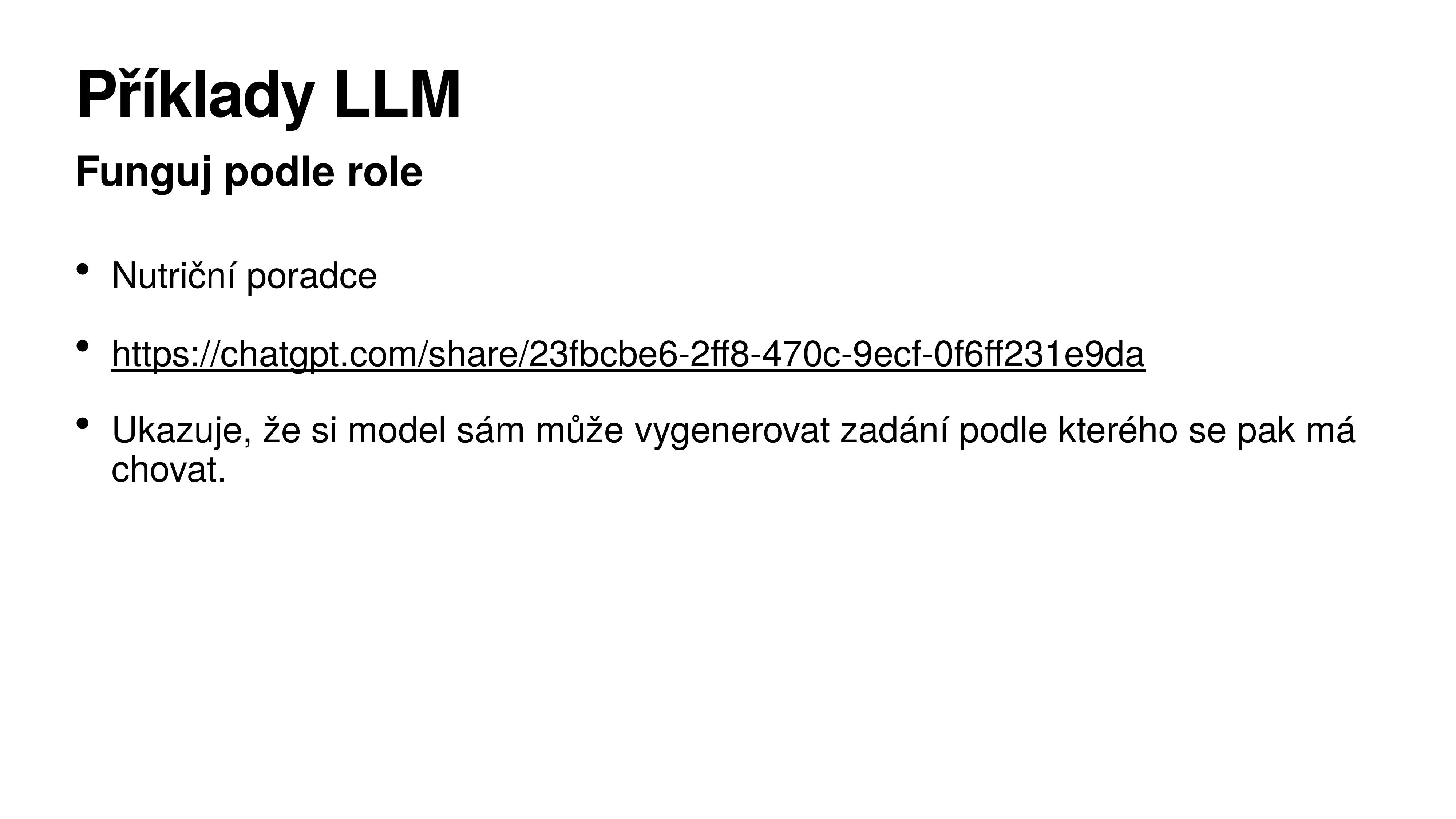

# Příklady LLM
Funguj podle role
Nutriční poradce
https://chatgpt.com/share/23fbcbe6-2ff8-470c-9ecf-0f6ff231e9da
Ukazuje, že si model sám může vygenerovat zadání podle kterého se pak má chovat.